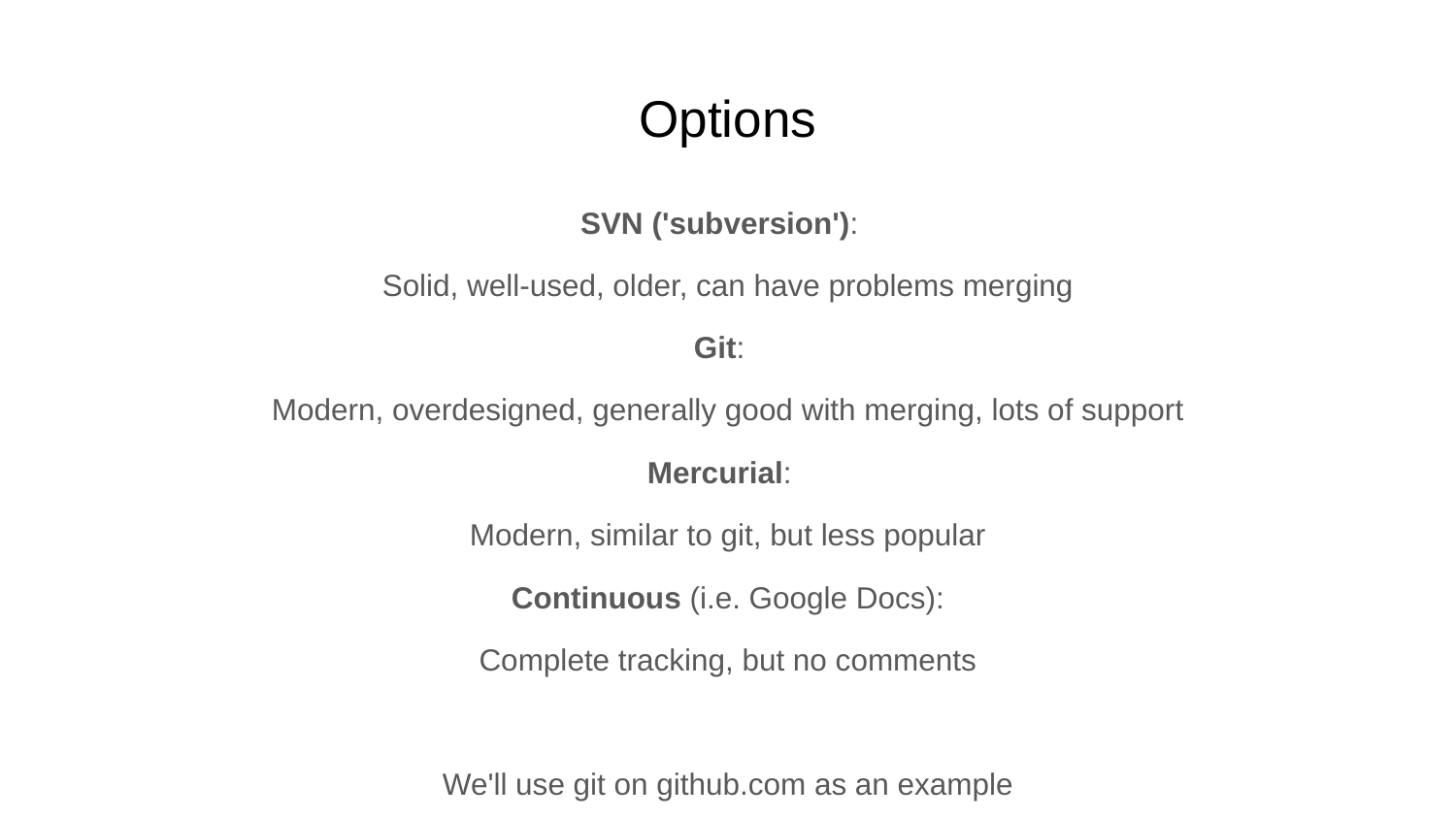

# Options
SVN ('subversion'):
Solid, well-used, older, can have problems merging
Git:
Modern, overdesigned, generally good with merging, lots of support
Mercurial:
Modern, similar to git, but less popular
Continuous (i.e. Google Docs):
Complete tracking, but no comments

We'll use git on github.com as an example